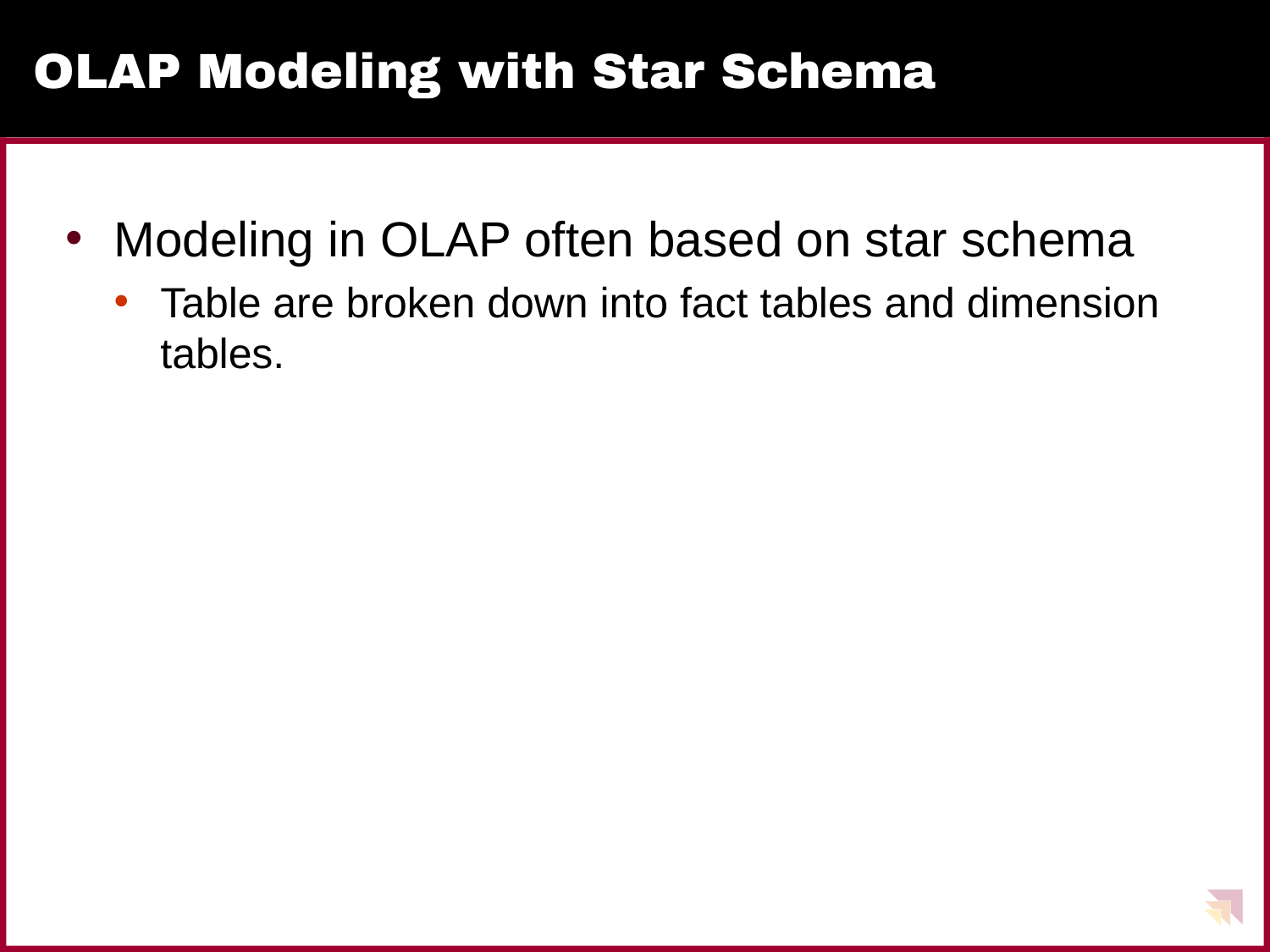

# OLAP Modeling with Star Schema
Modeling in OLAP often based on star schema
Table are broken down into fact tables and dimension tables.